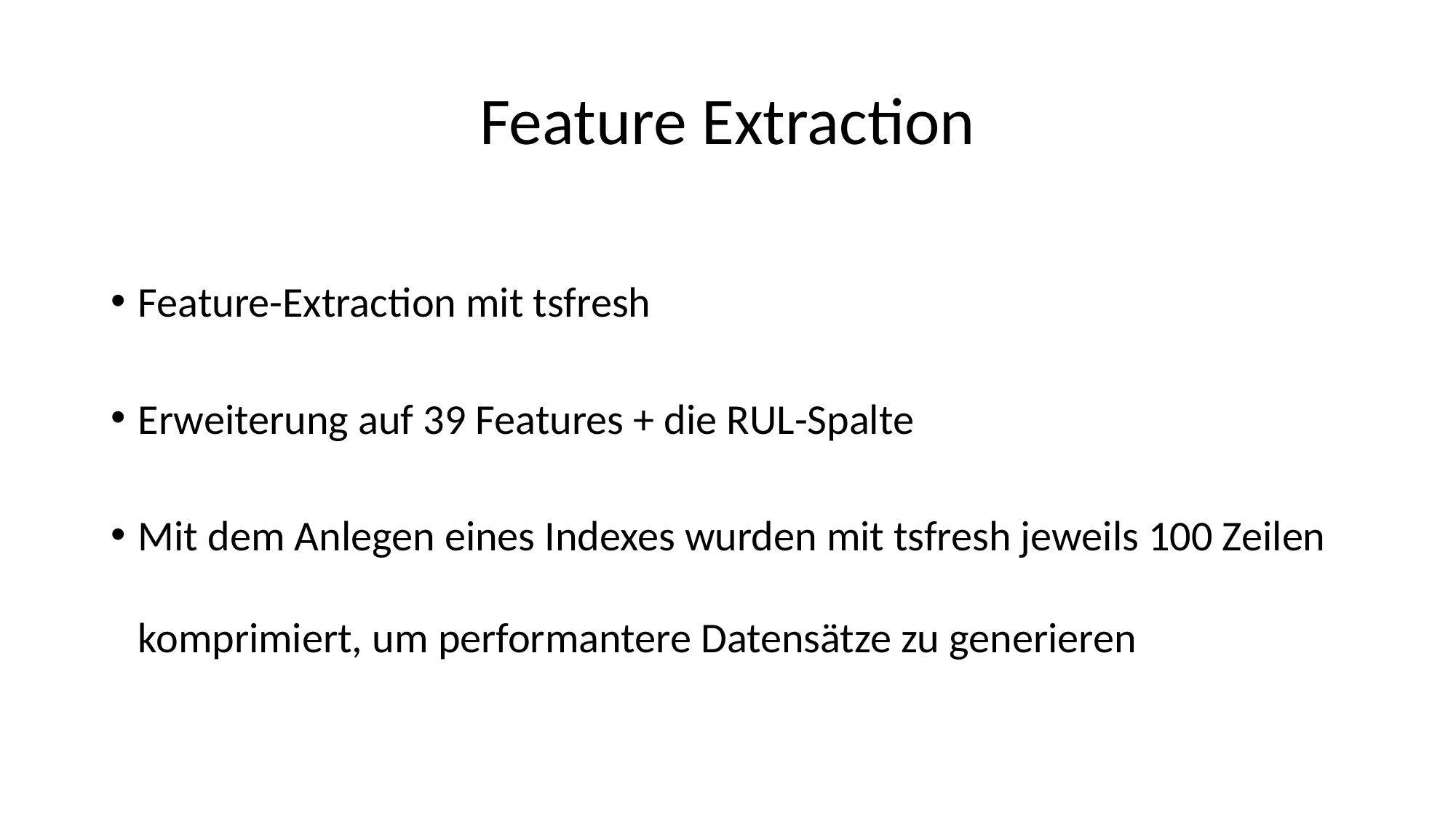

# Feature Extraction
Feature-Extraction mit tsfresh
Erweiterung auf 39 Features + die RUL-Spalte
Mit dem Anlegen eines Indexes wurden mit tsfresh jeweils 100 Zeilen komprimiert, um performantere Datensätze zu generieren